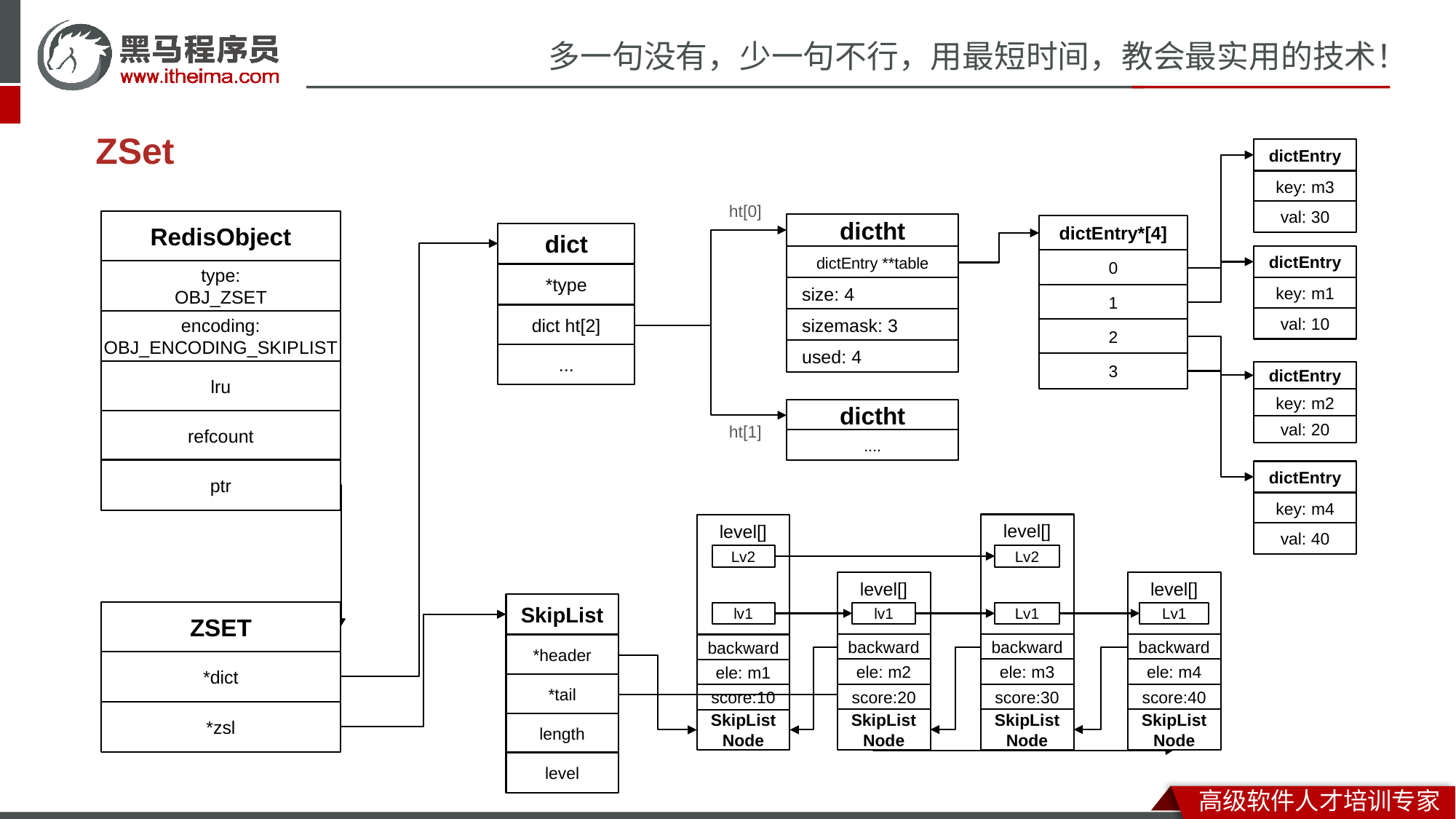

# ZSet
dictEntry
key: m3
ht[0]
val: 30
dictht
dictEntry **table
   size: 4
   sizemask: 3
   used: 4
dictEntry*[4]
0
1
2
3
dict
dictEntry
*type
key: m1
dict ht[2]
val: 10
...
dictEntry
key: m2
dictht
val: 20
ht[1]
....
dictEntry
key: m4
val: 40
RedisObject
type:
OBJ_ZSET
encoding:
OBJ_ENCODING_SKIPLIST
lru
refcount
ptr
level[]
level[]
Lv2
Lv2
level[]
level[]
SkipList
lv1
lv1
Lv1
Lv1
backward
backward
backward
backward
*header
ele: m2
ele: m3
ele: m4
ele: m1
*tail
score:20
score:30
score:40
score:10
SkipList
Node
SkipList
Node
SkipList
Node
SkipList
Node
length
level
ZSET
*dict
*zsl